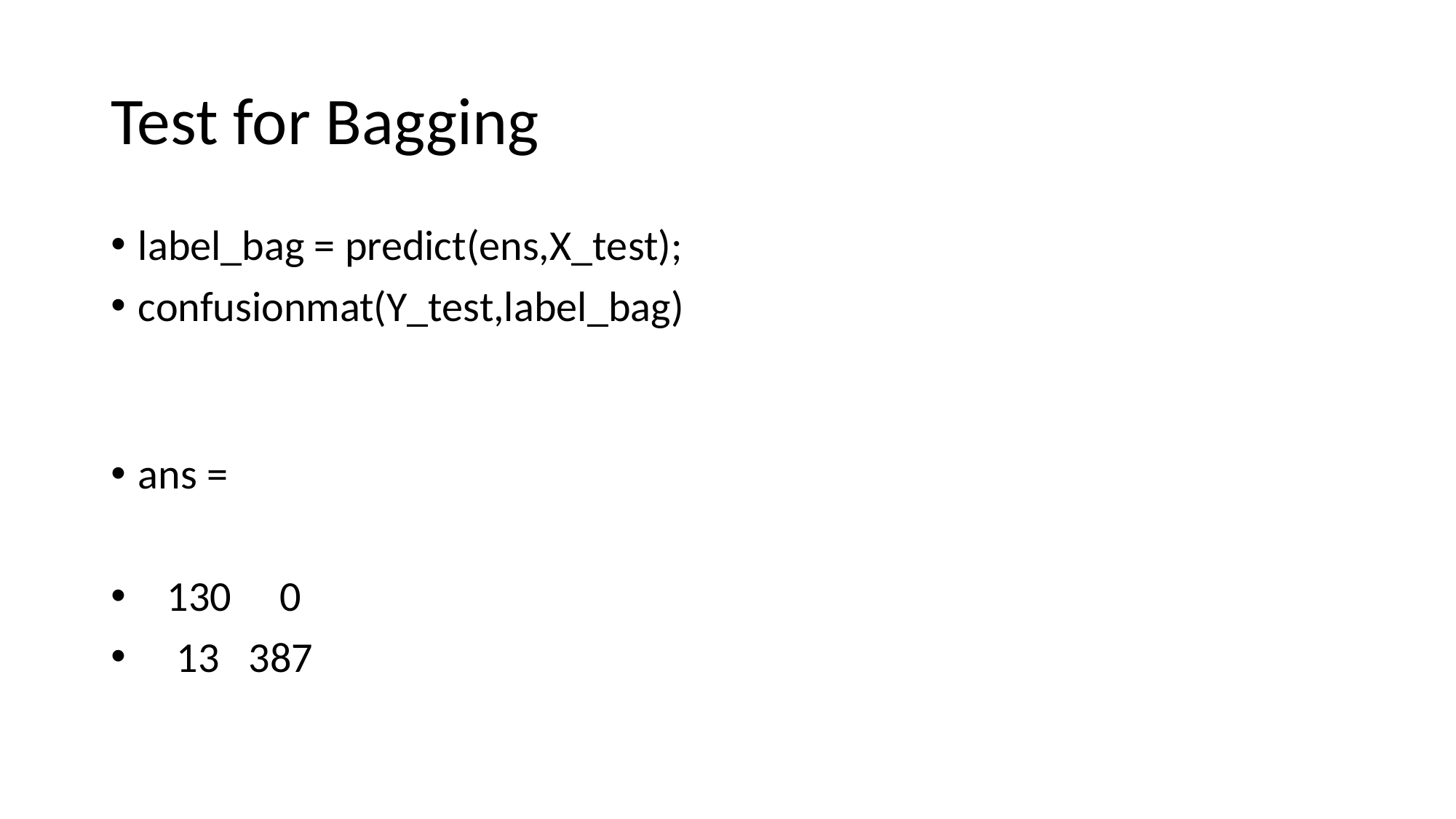

# Test for Bagging
label_bag = predict(ens,X_test);
confusionmat(Y_test,label_bag)

ans =

   130     0
    13   387